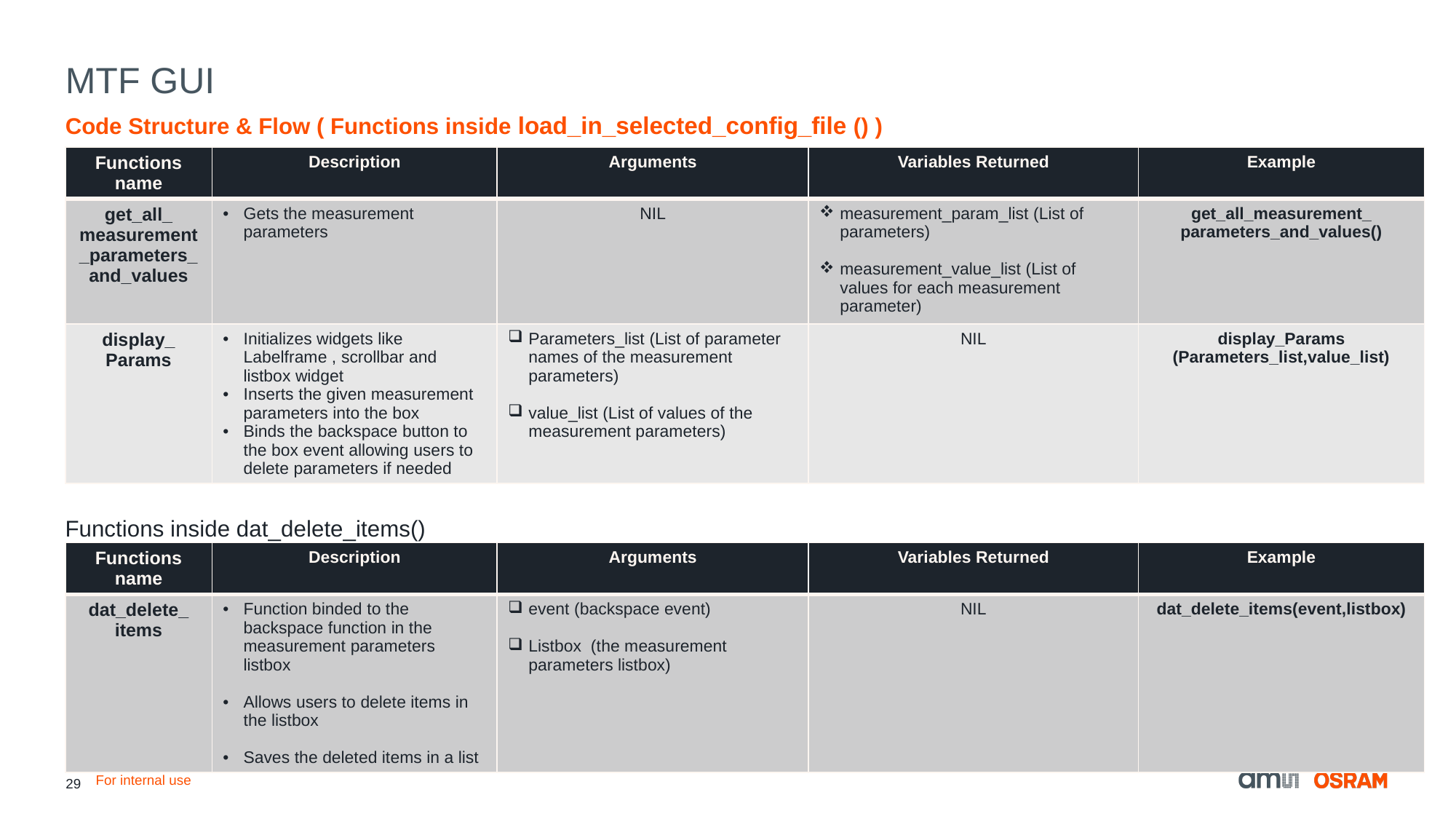

# MTF GUI
Code Structure & Flow ( Functions inside load_in_selected_config_file () )
)
| Functions name | Description | Arguments | Variables Returned | Example |
| --- | --- | --- | --- | --- |
| get\_all\_ measurement\_parameters\_and\_values | Gets the measurement parameters | NIL | measurement\_param\_list (List of parameters) measurement\_value\_list (List of values for each measurement parameter) | get\_all\_measurement\_ parameters\_and\_values() |
| display\_ Params | Initializes widgets like Labelframe , scrollbar and listbox widget Inserts the given measurement parameters into the box Binds the backspace button to the box event allowing users to delete parameters if needed | Parameters\_list (List of parameter names of the measurement parameters) value\_list (List of values of the measurement parameters) | NIL | display\_Params (Parameters\_list,value\_list) |
Functions inside dat_delete_items()
| Functions name | Description | Arguments | Variables Returned | Example |
| --- | --- | --- | --- | --- |
| dat\_delete\_ items | Function binded to the backspace function in the measurement parameters listbox Allows users to delete items in the listbox Saves the deleted items in a list | event (backspace event) Listbox (the measurement parameters listbox) | NIL | dat\_delete\_items(event,listbox) |
For internal use